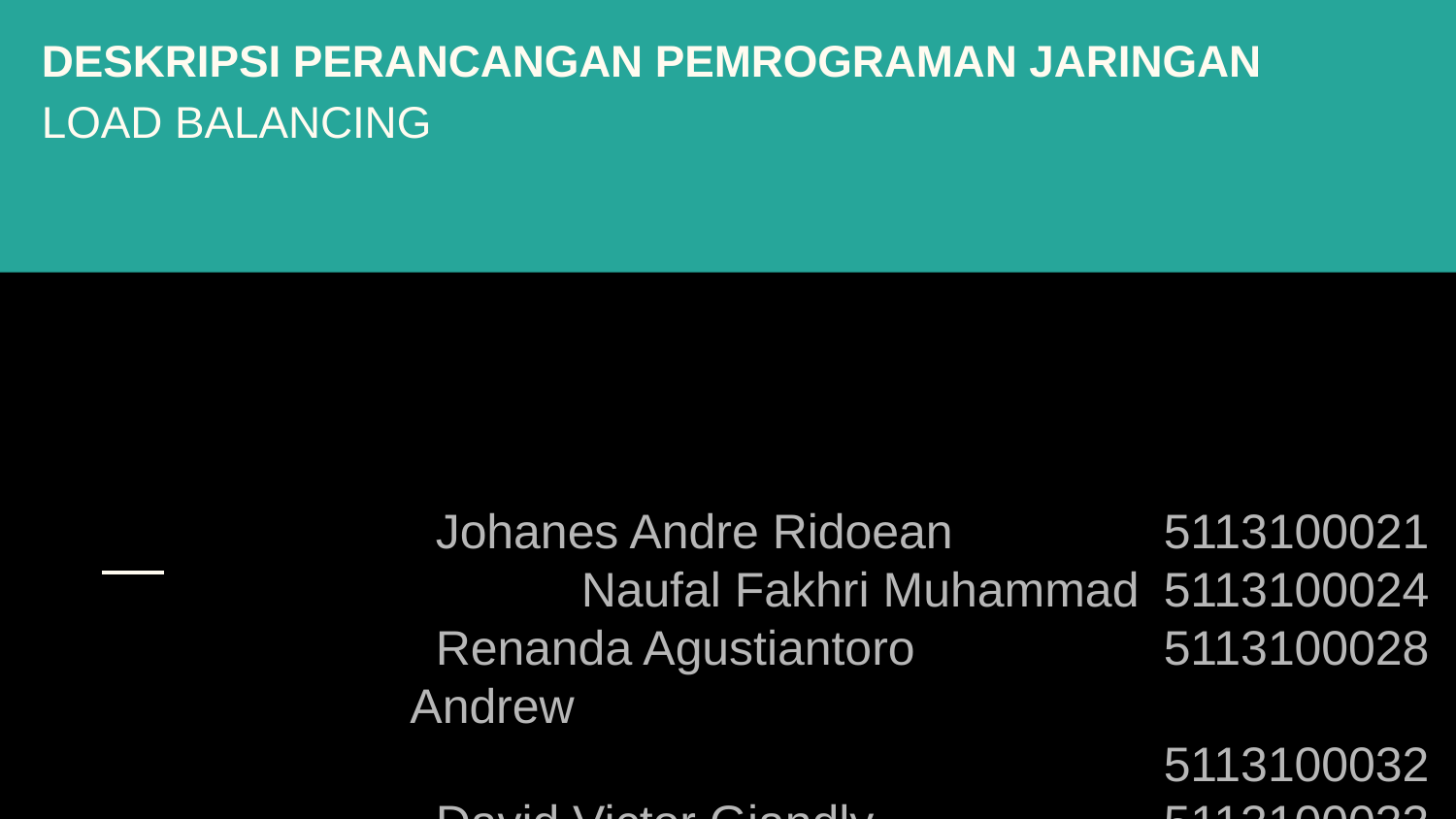

# DESKRIPSI PERANCANGAN PEMROGRAMAN JARINGAN
LOAD BALANCING

Johanes Andre Ridoean		5113100021
Naufal Fakhri Muhammad	5113100024
Renanda Agustiantoro		5113100028
Andrew						5113100032
David Victor Giandly		5113100033